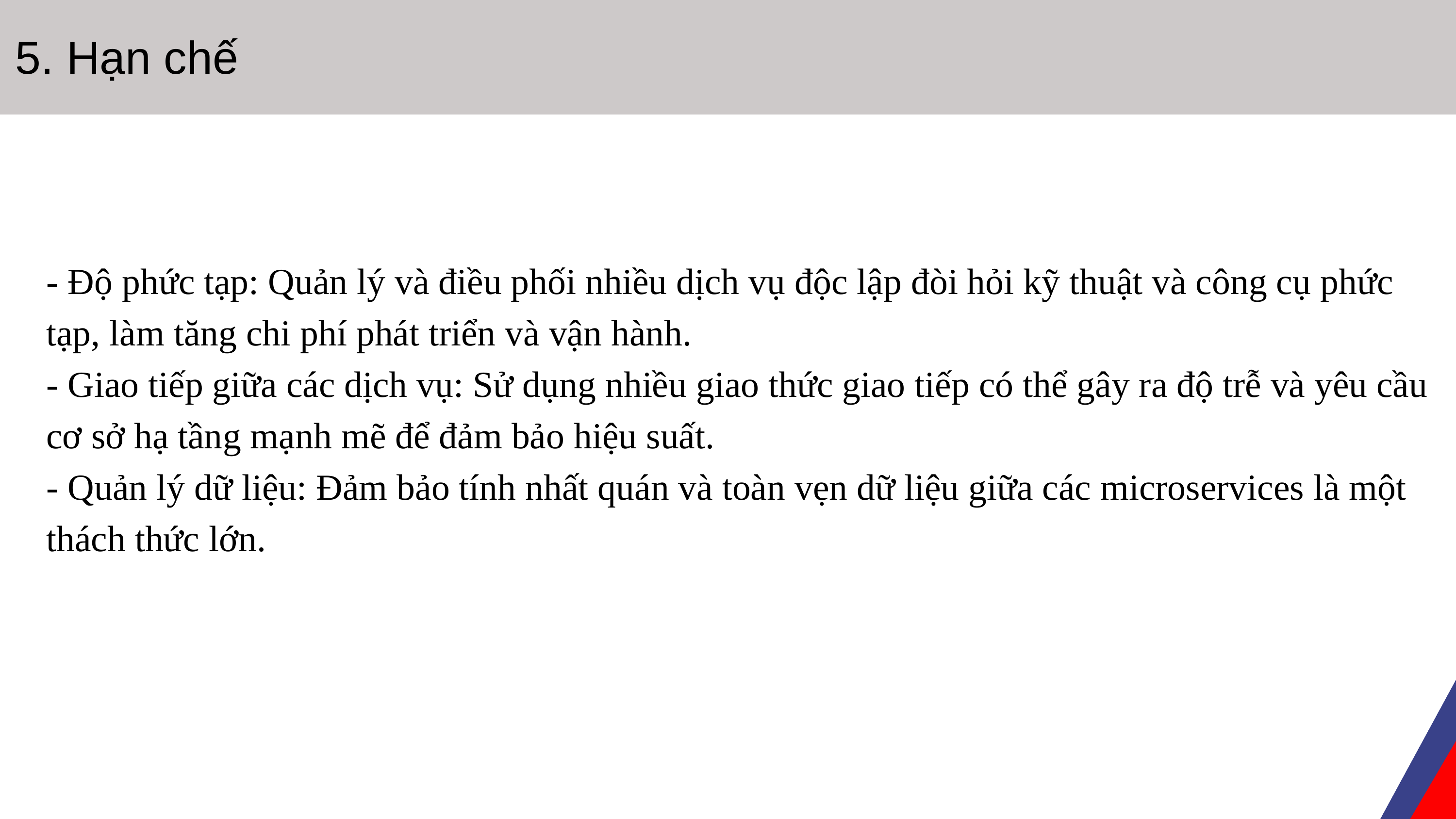

5. Hạn chế
- Độ phức tạp: Quản lý và điều phối nhiều dịch vụ độc lập đòi hỏi kỹ thuật và công cụ phức tạp, làm tăng chi phí phát triển và vận hành.
- Giao tiếp giữa các dịch vụ: Sử dụng nhiều giao thức giao tiếp có thể gây ra độ trễ và yêu cầu cơ sở hạ tầng mạnh mẽ để đảm bảo hiệu suất.
- Quản lý dữ liệu: Đảm bảo tính nhất quán và toàn vẹn dữ liệu giữa các microservices là một thách thức lớn.